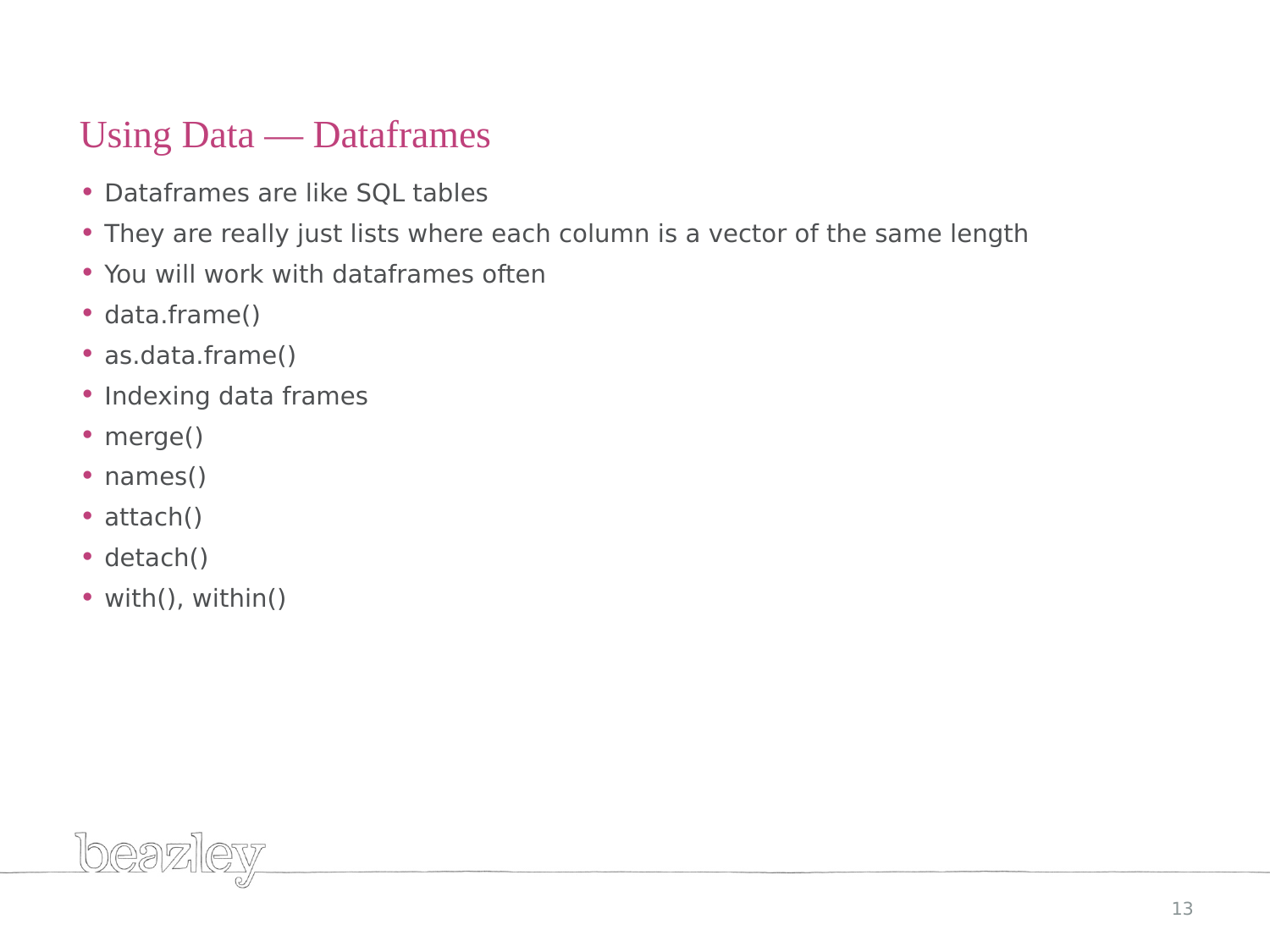

# Using Data — Dataframes
Dataframes are like SQL tables
They are really just lists where each column is a vector of the same length
You will work with dataframes often
data.frame()
as.data.frame()
Indexing data frames
merge()
names()
attach()
detach()
with(), within()

13